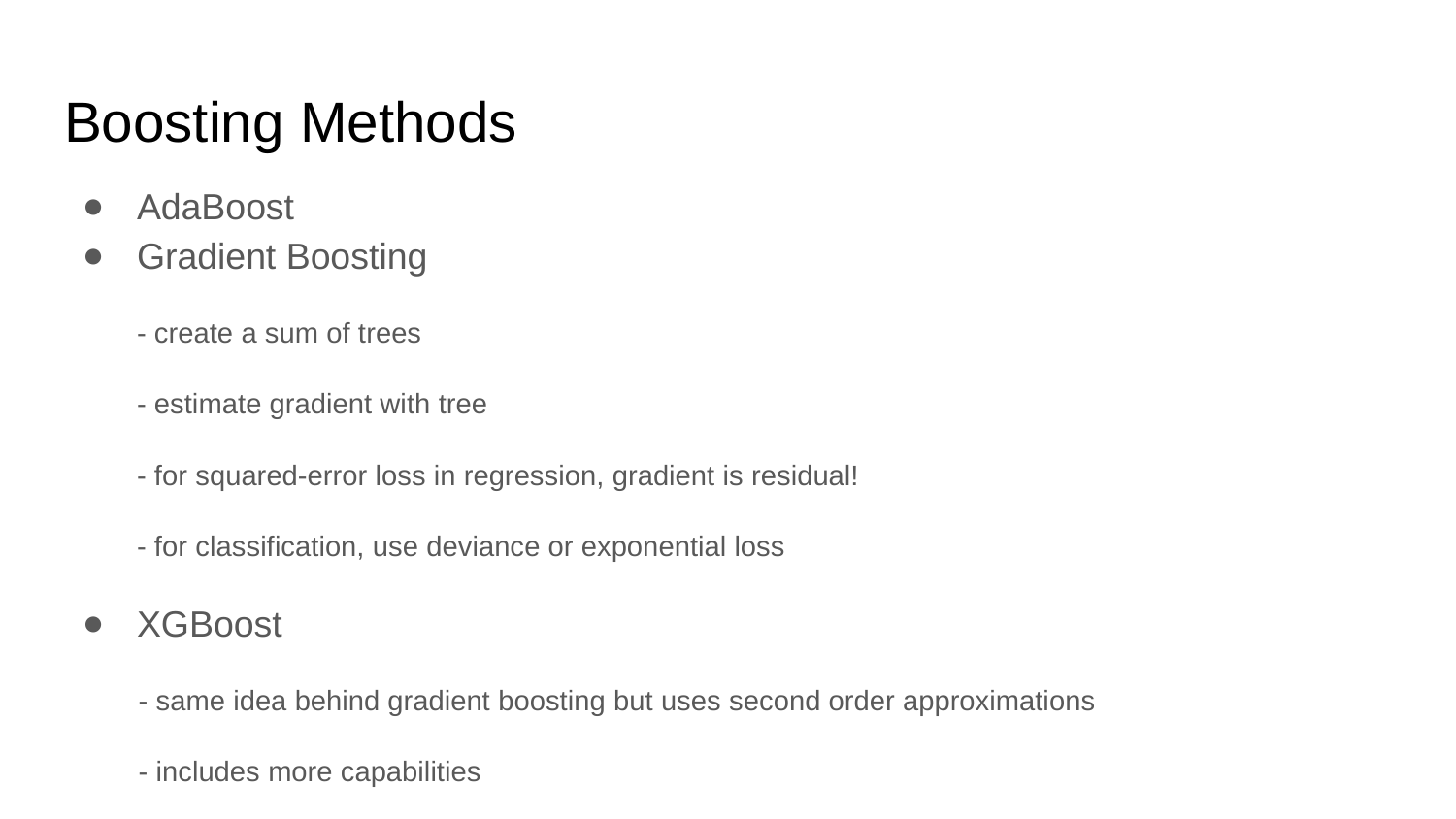

# Boosting Methods
AdaBoost
Gradient Boosting
- create a sum of trees
- estimate gradient with tree
- for squared-error loss in regression, gradient is residual!
- for classification, use deviance or exponential loss
XGBoost
       - same idea behind gradient boosting but uses second order approximations
       - includes more capabilities